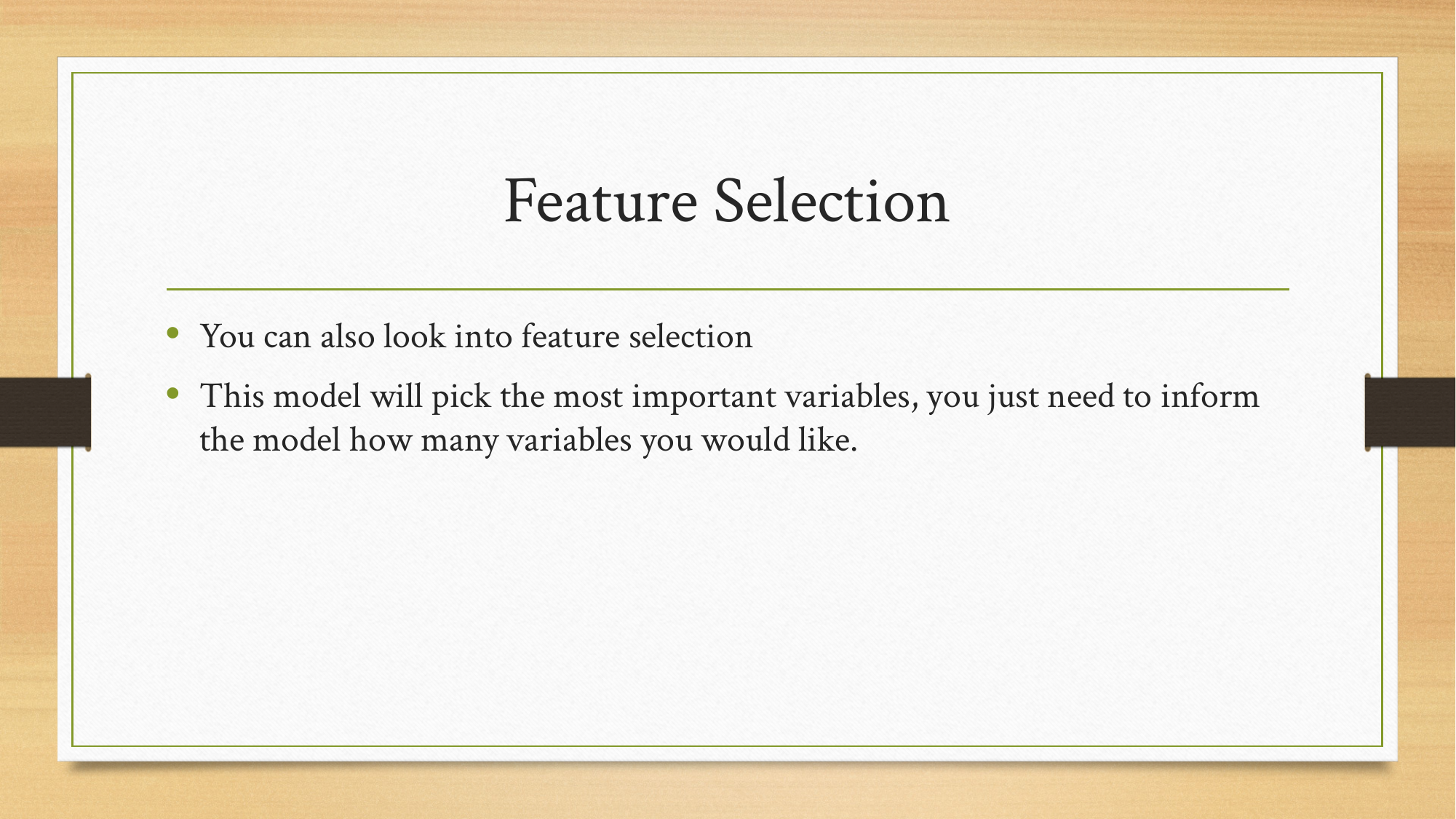

# Feature Selection
You can also look into feature selection
This model will pick the most important variables, you just need to inform the model how many variables you would like.